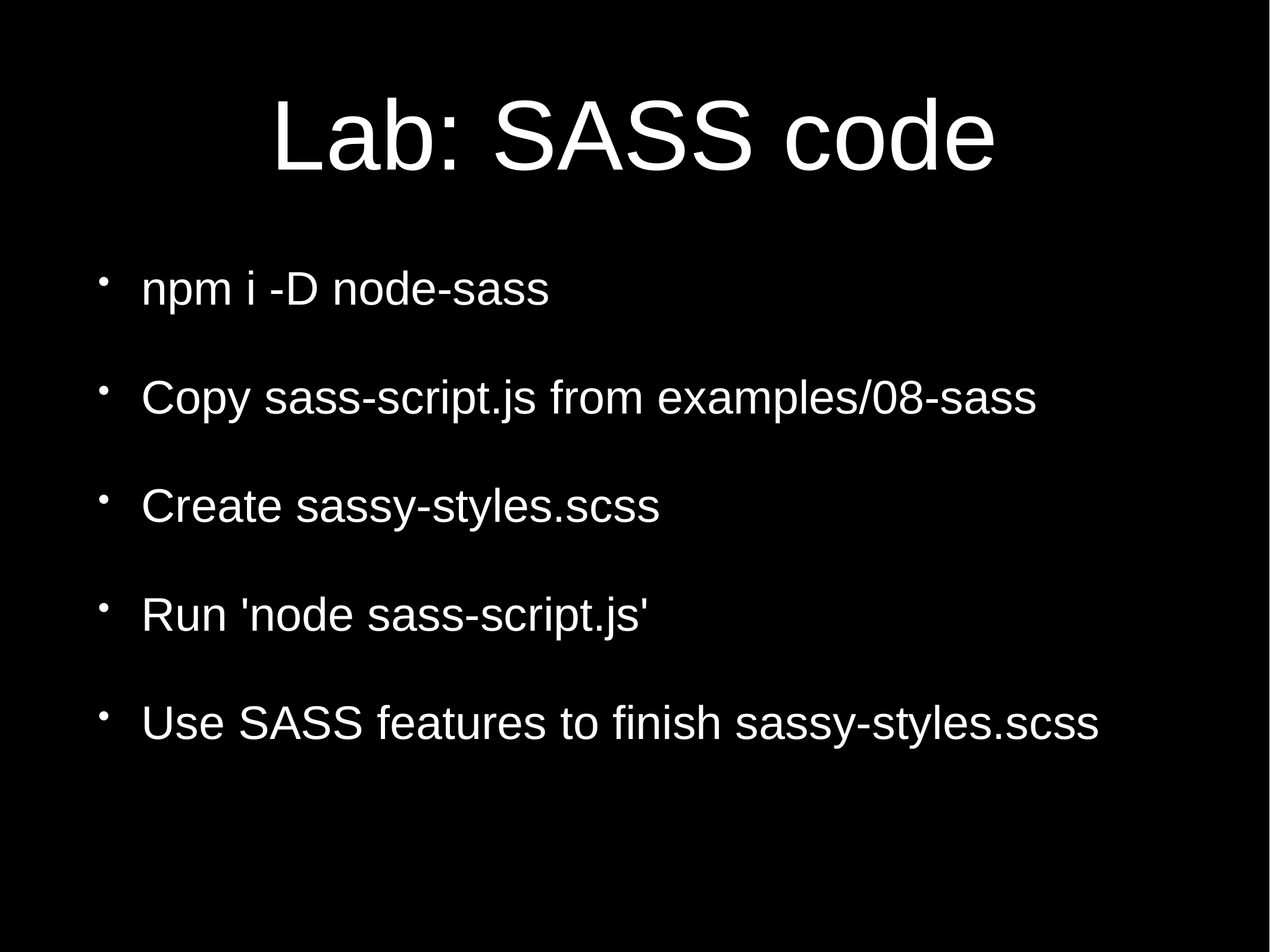

# Lab: SASS code
npm i -D node-sass
Copy sass-script.js from examples/08-sass
Create sassy-styles.scss
Run 'node sass-script.js'
Use SASS features to finish sassy-styles.scss